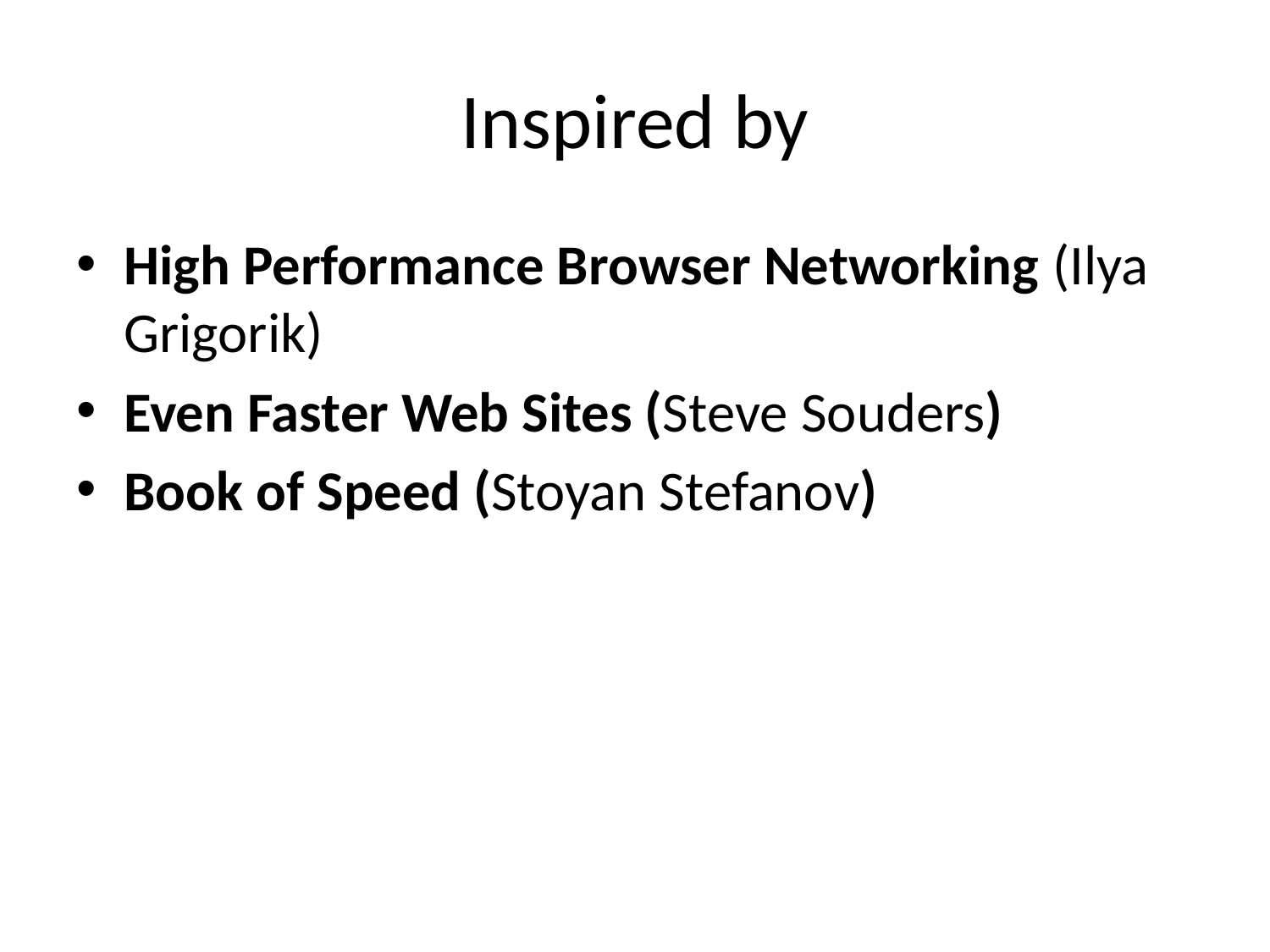

# Inspired by
High Performance Browser Networking (Ilya Grigorik)
Even Faster Web Sites (Steve Souders)
Book of Speed (Stoyan Stefanov)